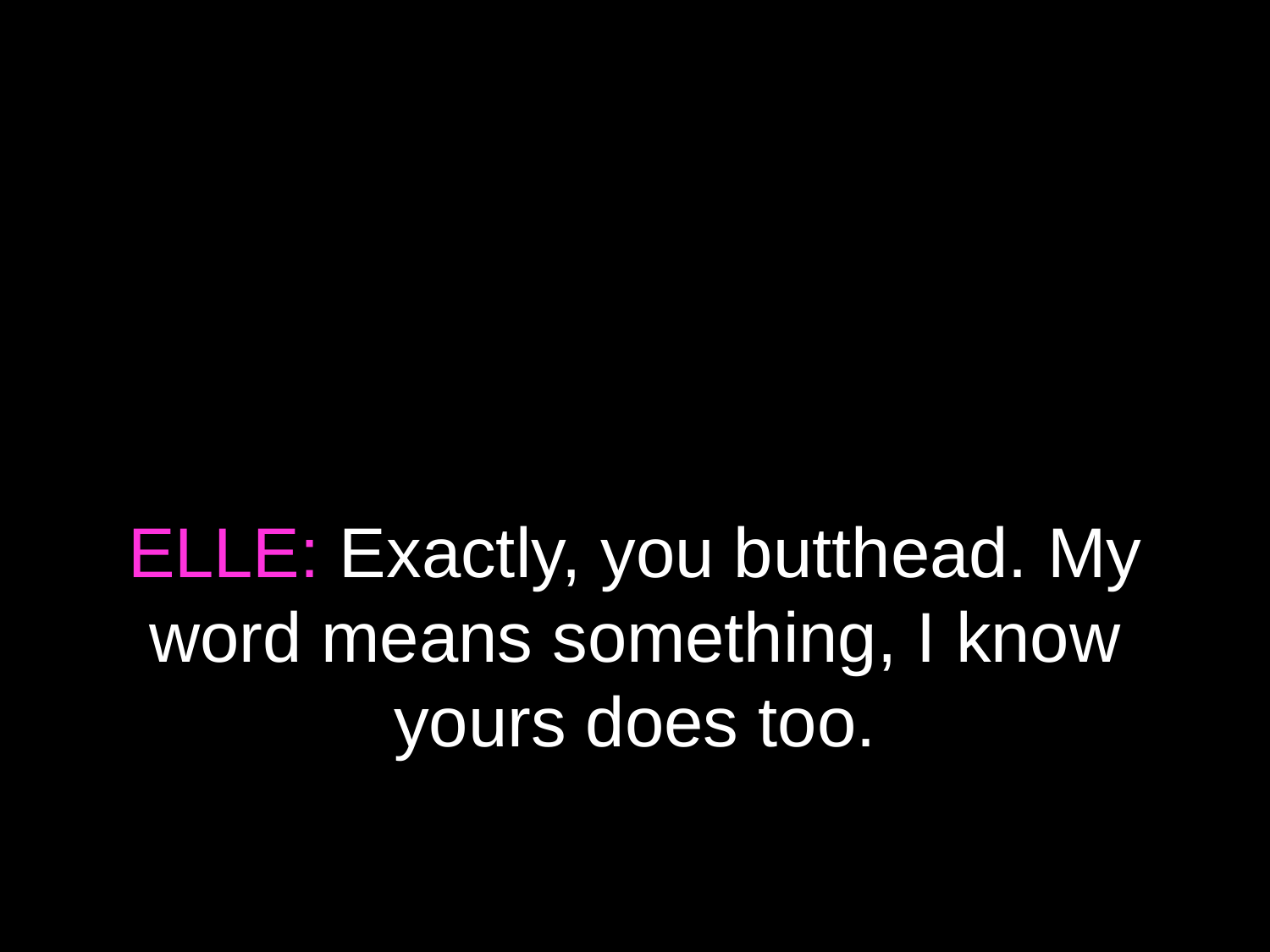

# ELLE: Exactly, you butthead. My word means something, I know yours does too.